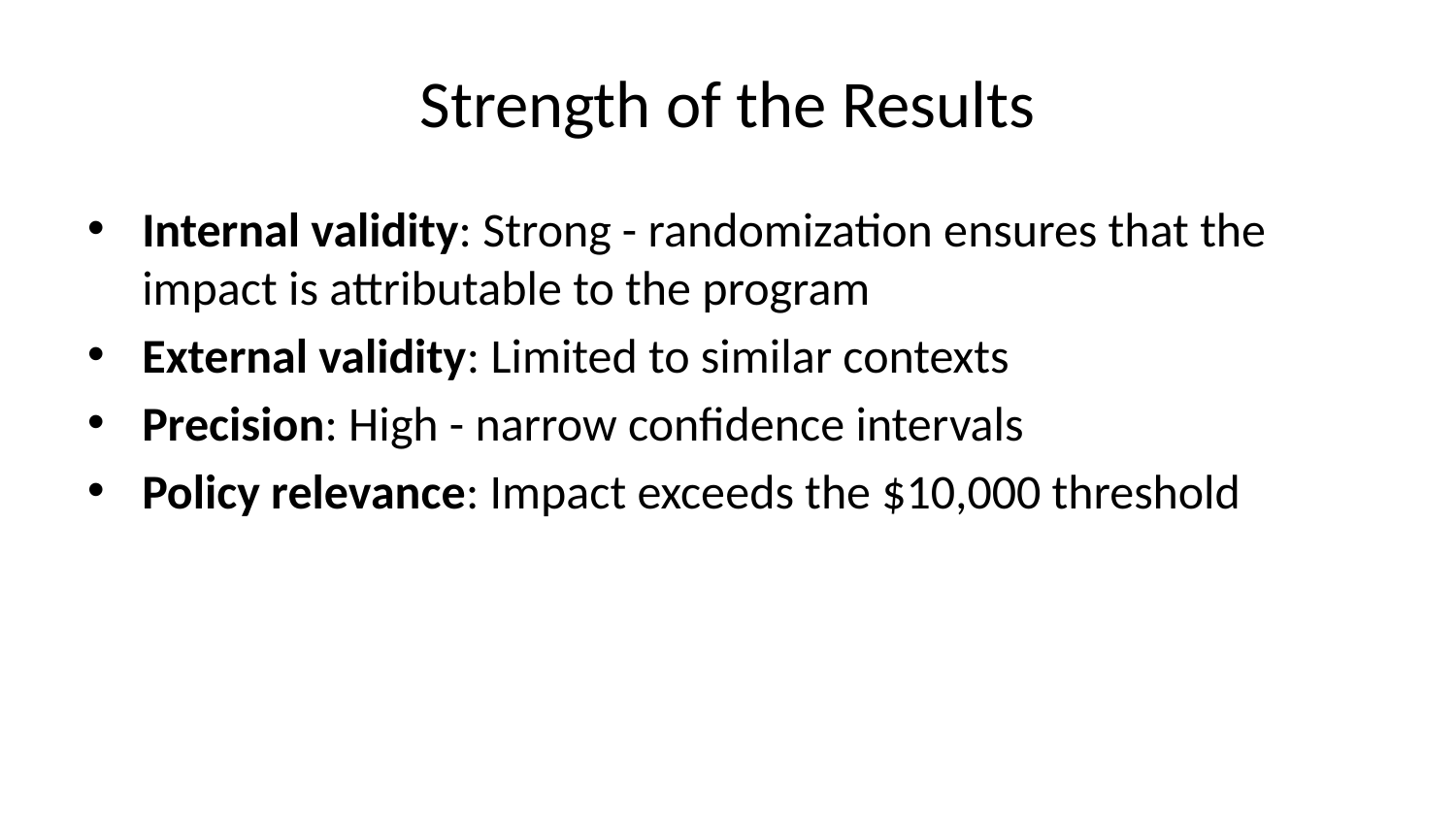

# Strength of the Results
Internal validity: Strong - randomization ensures that the impact is attributable to the program
External validity: Limited to similar contexts
Precision: High - narrow confidence intervals
Policy relevance: Impact exceeds the $10,000 threshold